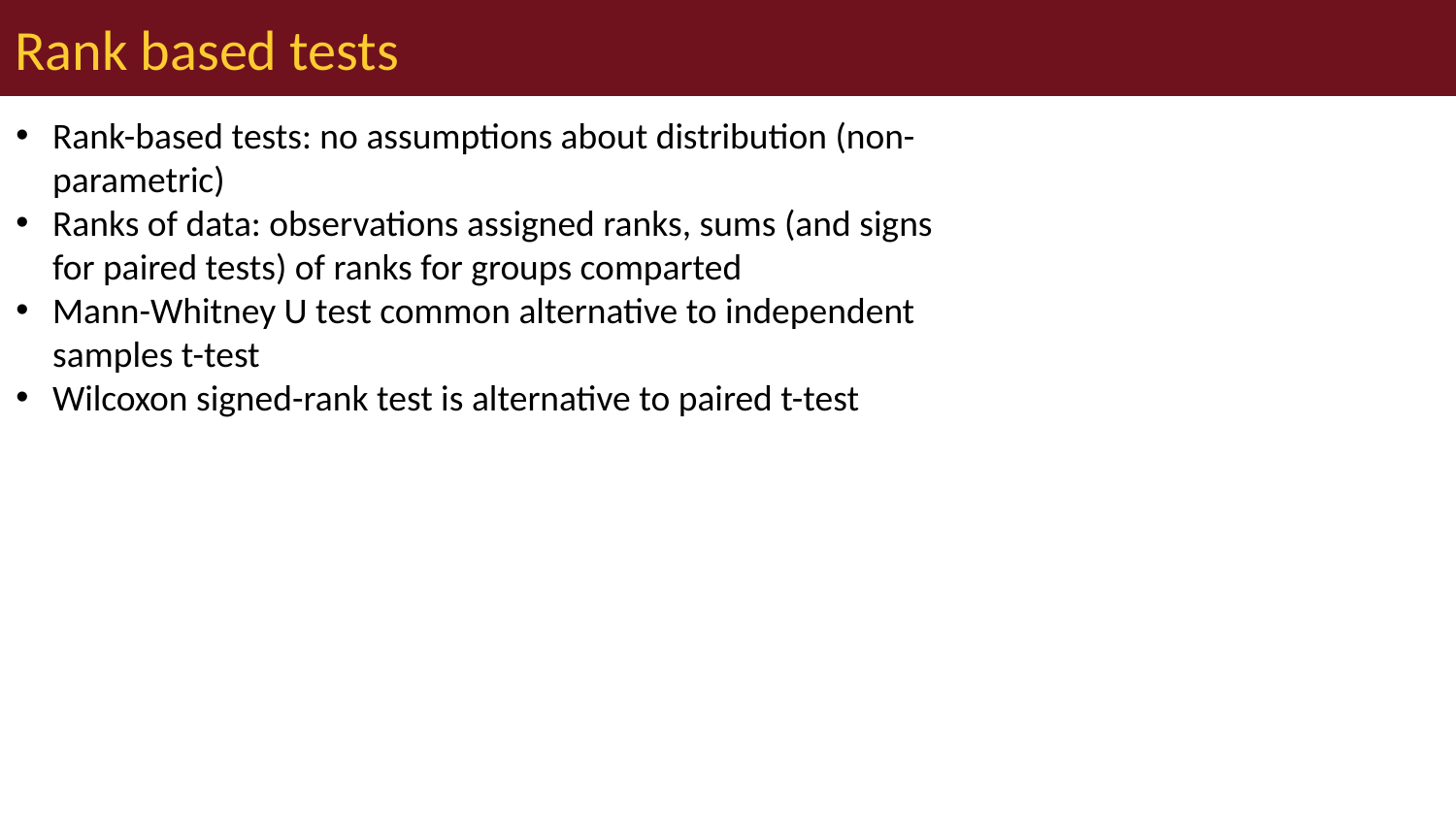

# Rank based tests
Rank-based tests: no assumptions about distribution (non-parametric)
Ranks of data: observations assigned ranks, sums (and signs for paired tests) of ranks for groups comparted
Mann-Whitney U test common alternative to independent samples t-test
Wilcoxon signed-rank test is alternative to paired t-test